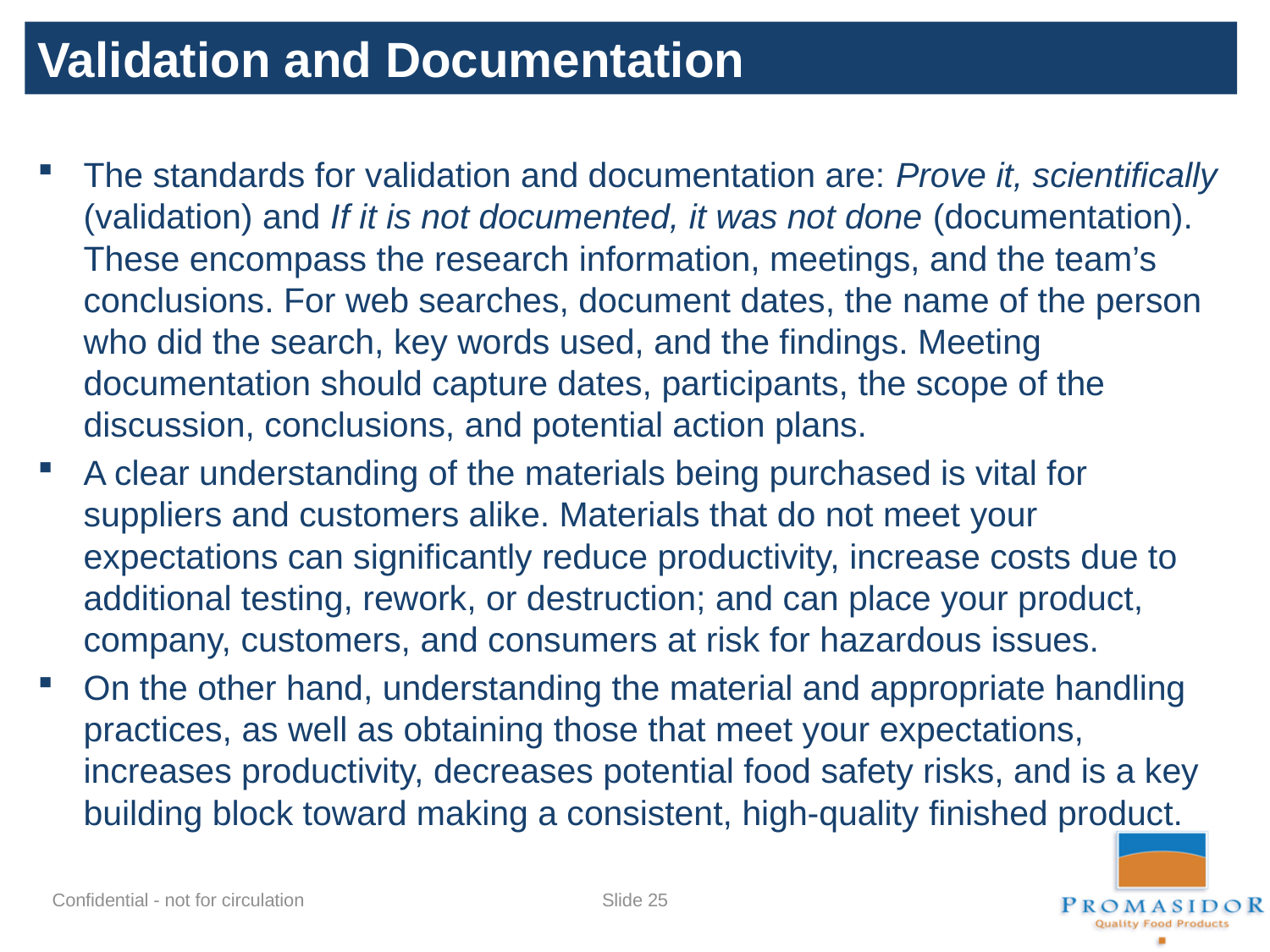

Validation and Documentation
The standards for validation and documentation are: Prove it, scientifically (validation) and If it is not documented, it was not done (documentation). These encompass the research information, meetings, and the team’s conclusions. For web searches, document dates, the name of the person who did the search, key words used, and the findings. Meeting documentation should capture dates, participants, the scope of the discussion, conclusions, and potential action plans.
A clear understanding of the materials being purchased is vital for suppliers and customers alike. Materials that do not meet your expectations can significantly reduce productivity, increase costs due to additional testing, rework, or destruction; and can place your product, company, customers, and consumers at risk for hazardous issues.
On the other hand, understanding the material and appropriate handling practices, as well as obtaining those that meet your expectations, increases productivity, decreases potential food safety risks, and is a key building block toward making a consistent, high-quality finished product.

Slide 25
Confidential - not for circulation